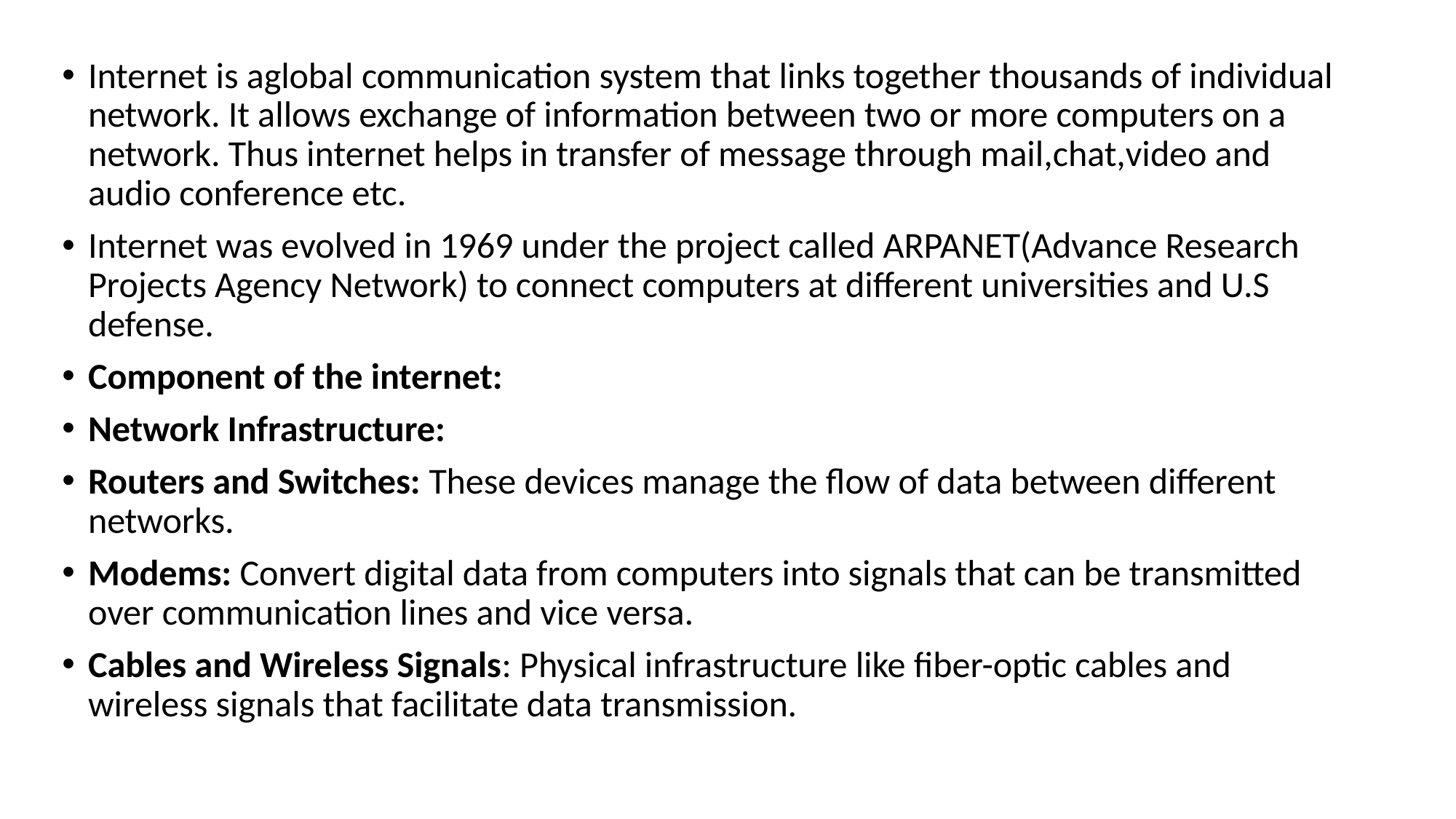

Internet is aglobal communication system that links together thousands of individual network. It allows exchange of information between two or more computers on a network. Thus internet helps in transfer of message through mail,chat,video and audio conference etc.
Internet was evolved in 1969 under the project called ARPANET(Advance Research Projects Agency Network) to connect computers at different universities and U.S defense.
Component of the internet:
Network Infrastructure:
Routers and Switches: These devices manage the flow of data between different networks.
Modems: Convert digital data from computers into signals that can be transmitted over communication lines and vice versa.
Cables and Wireless Signals: Physical infrastructure like fiber-optic cables and wireless signals that facilitate data transmission.